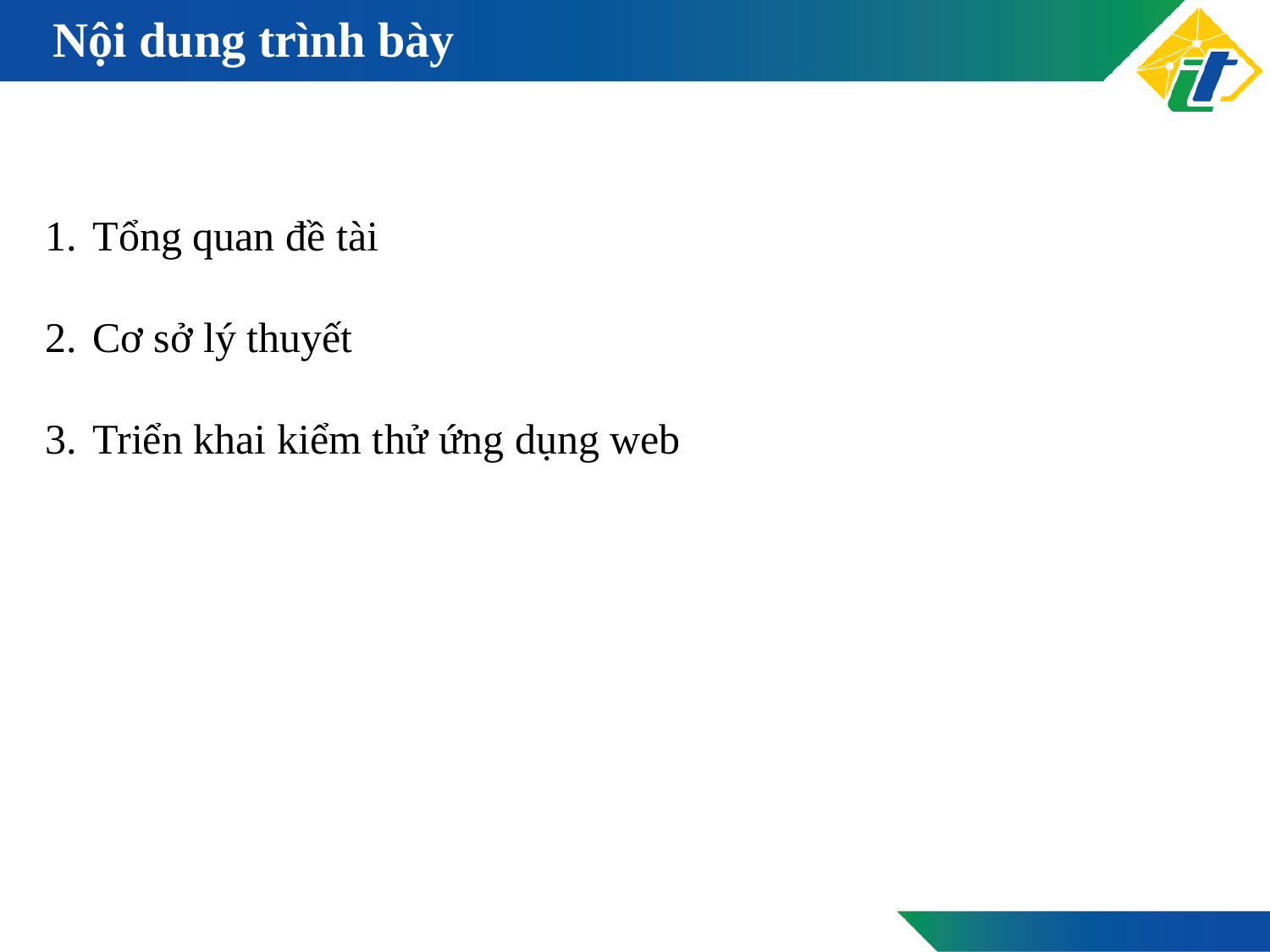

# Nội dung trình bày
Tổng quan đề tài
Cơ sở lý thuyết
Triển khai kiểm thử ứng dụng web

2